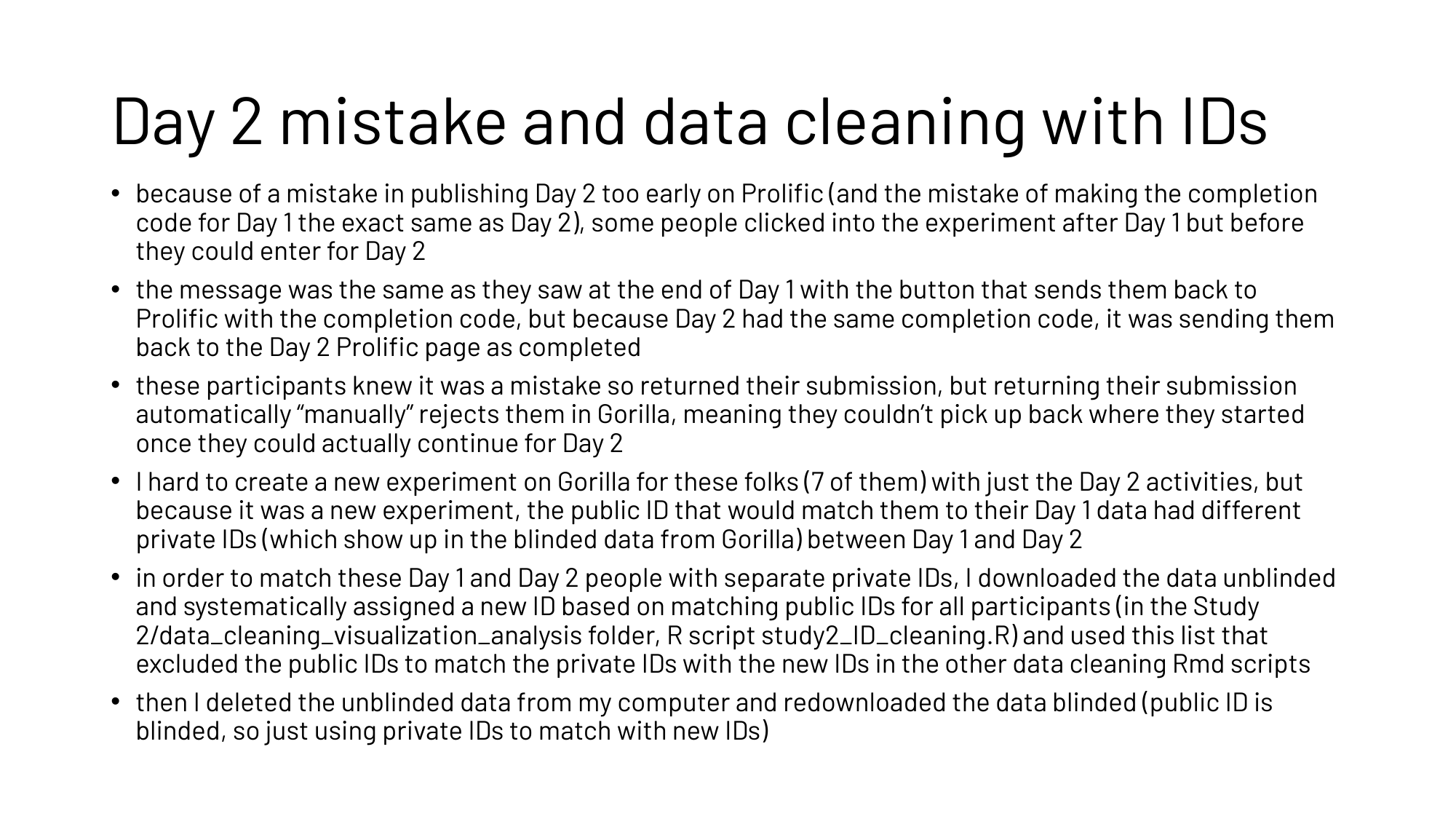

# Day 2 mistake and data cleaning with IDs
because of a mistake in publishing Day 2 too early on Prolific (and the mistake of making the completion code for Day 1 the exact same as Day 2), some people clicked into the experiment after Day 1 but before they could enter for Day 2
the message was the same as they saw at the end of Day 1 with the button that sends them back to Prolific with the completion code, but because Day 2 had the same completion code, it was sending them back to the Day 2 Prolific page as completed
these participants knew it was a mistake so returned their submission, but returning their submission automatically “manually” rejects them in Gorilla, meaning they couldn’t pick up back where they started once they could actually continue for Day 2
I hard to create a new experiment on Gorilla for these folks (7 of them) with just the Day 2 activities, but because it was a new experiment, the public ID that would match them to their Day 1 data had different private IDs (which show up in the blinded data from Gorilla) between Day 1 and Day 2
in order to match these Day 1 and Day 2 people with separate private IDs, I downloaded the data unblinded and systematically assigned a new ID based on matching public IDs for all participants (in the Study 2/data_cleaning_visualization_analysis folder, R script study2_ID_cleaning.R) and used this list that excluded the public IDs to match the private IDs with the new IDs in the other data cleaning Rmd scripts
then I deleted the unblinded data from my computer and redownloaded the data blinded (public ID is blinded, so just using private IDs to match with new IDs)